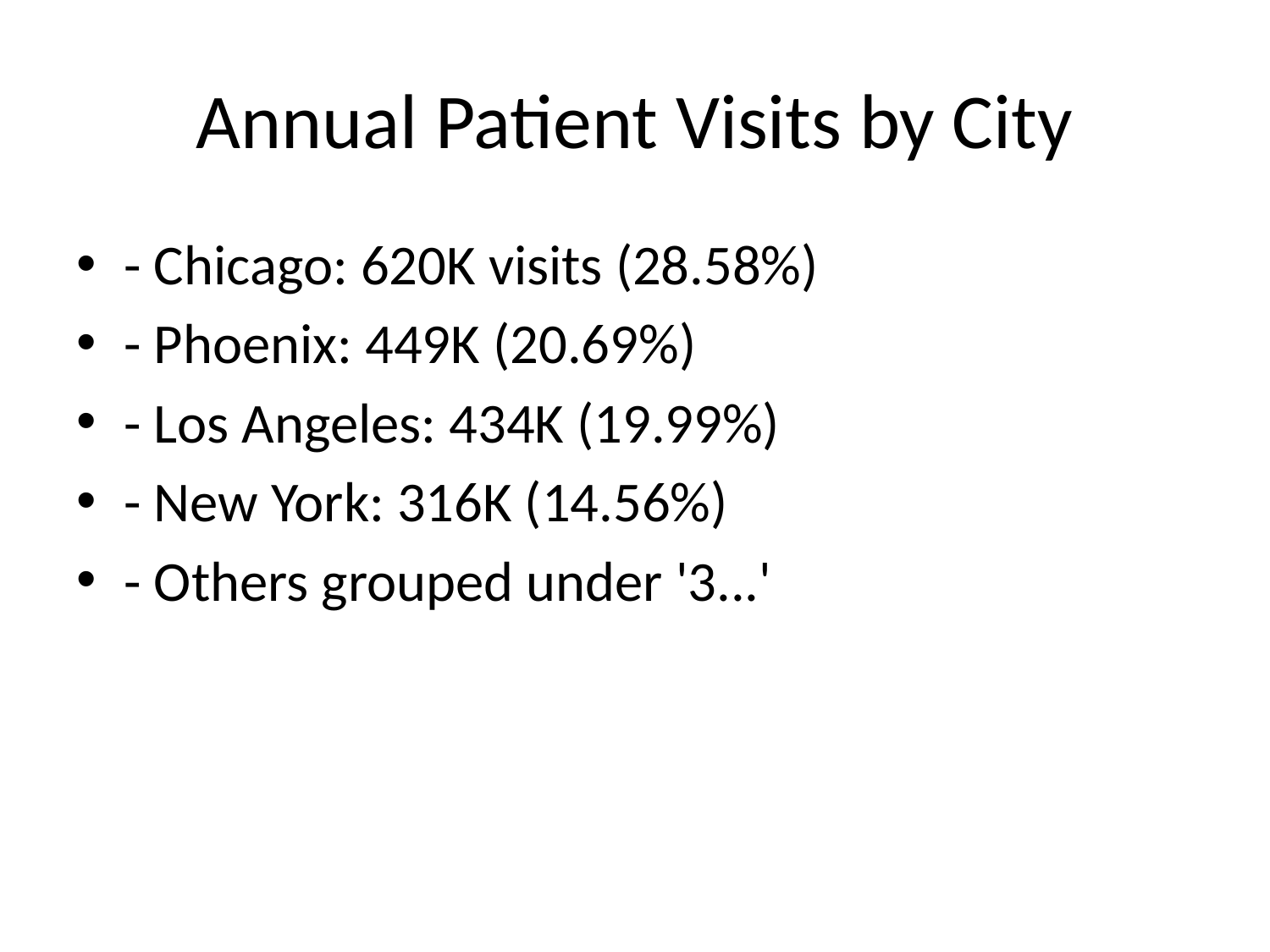

# Annual Patient Visits by City
- Chicago: 620K visits (28.58%)
- Phoenix: 449K (20.69%)
- Los Angeles: 434K (19.99%)
- New York: 316K (14.56%)
- Others grouped under '3...'